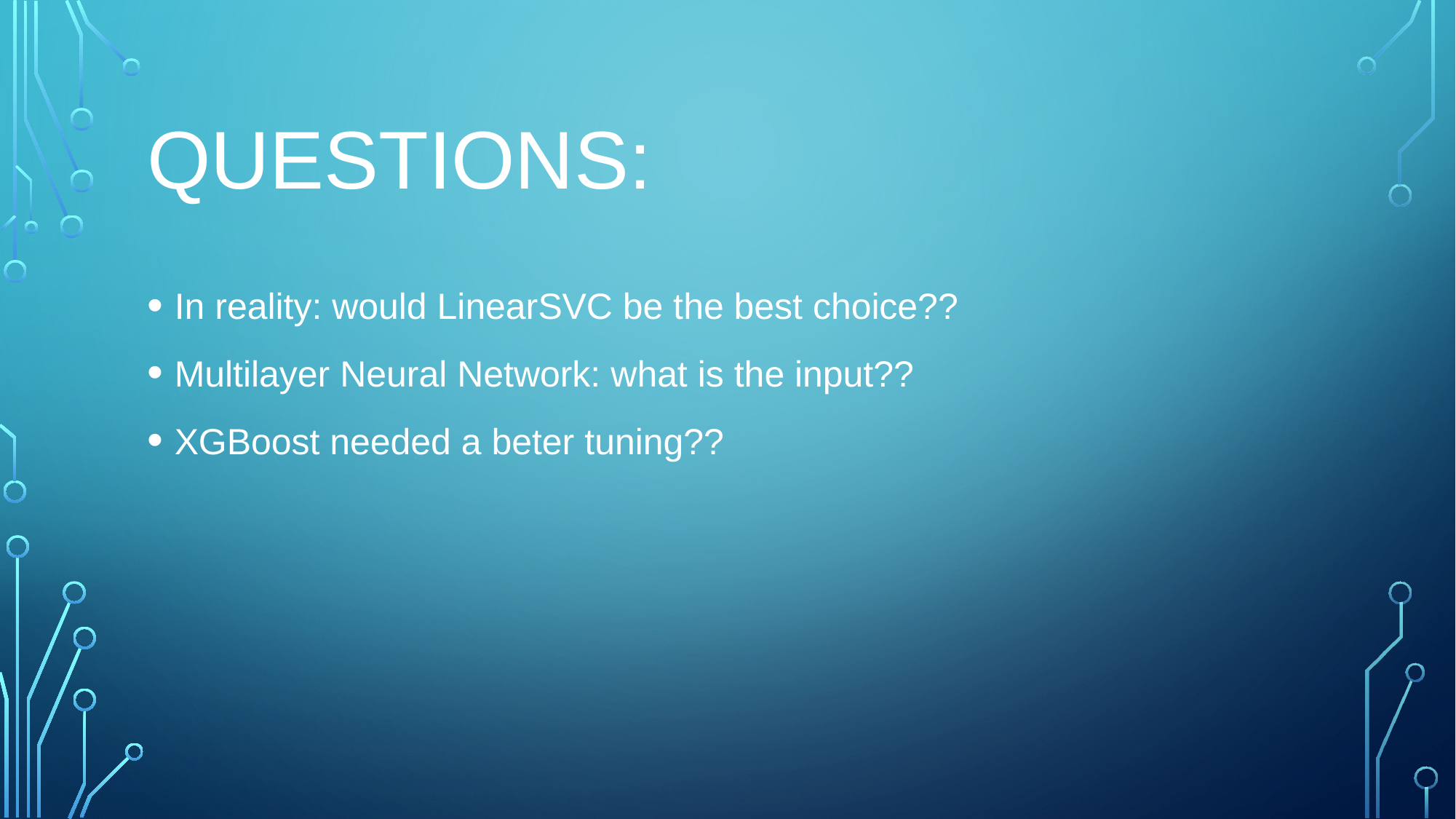

# Questions:
In reality: would LinearSVC be the best choice??
Multilayer Neural Network: what is the input??
XGBoost needed a beter tuning??